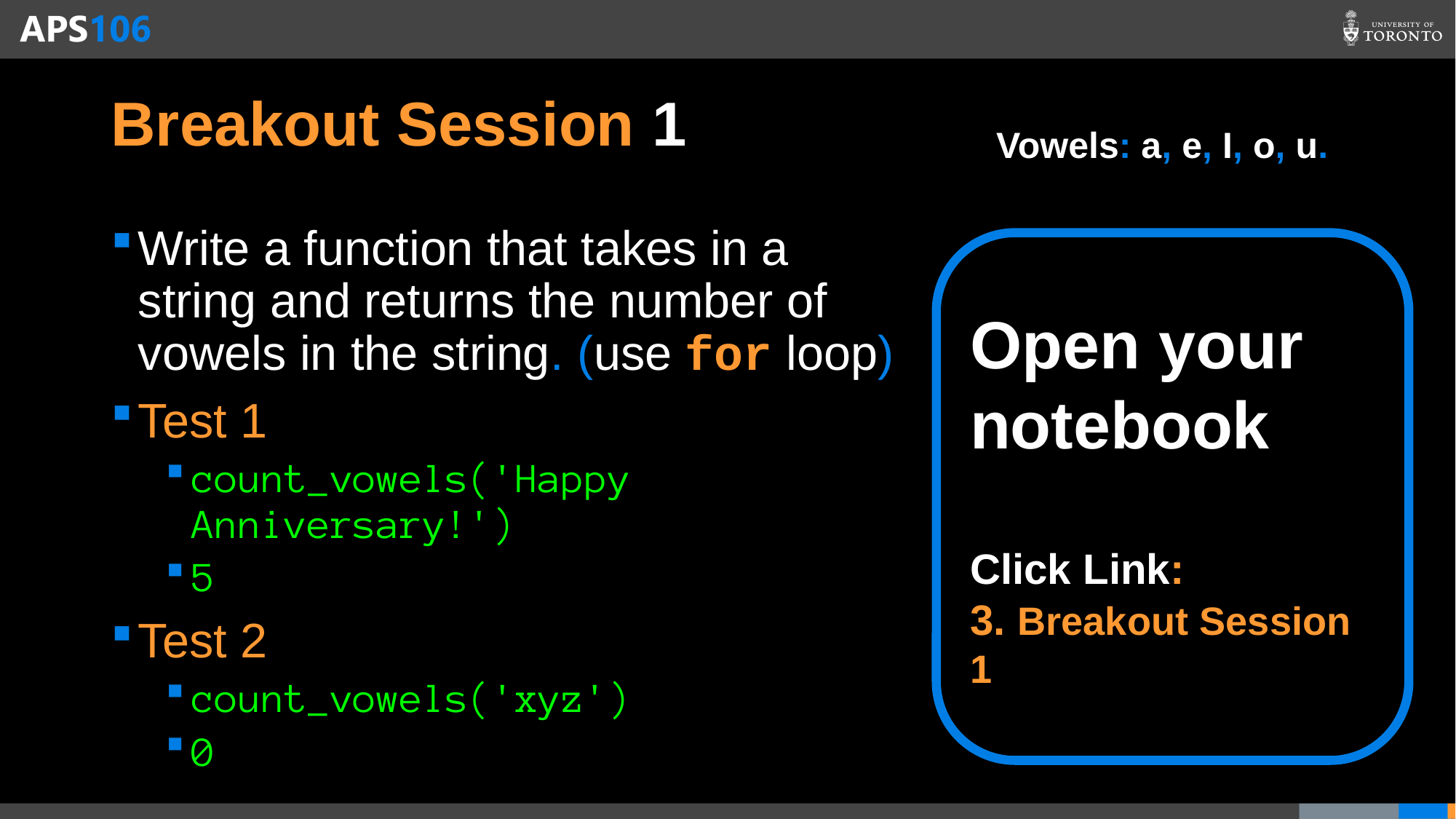

# Breakout Session 1
Vowels: a, e, I, o, u.
Write a function that takes in a string and returns the number of vowels in the string. (use for loop)
Test 1
count_vowels('Happy Anniversary!')
5
Test 2
count_vowels('xyz')
0
Open your notebook

Click Link:
3. Breakout Session 1